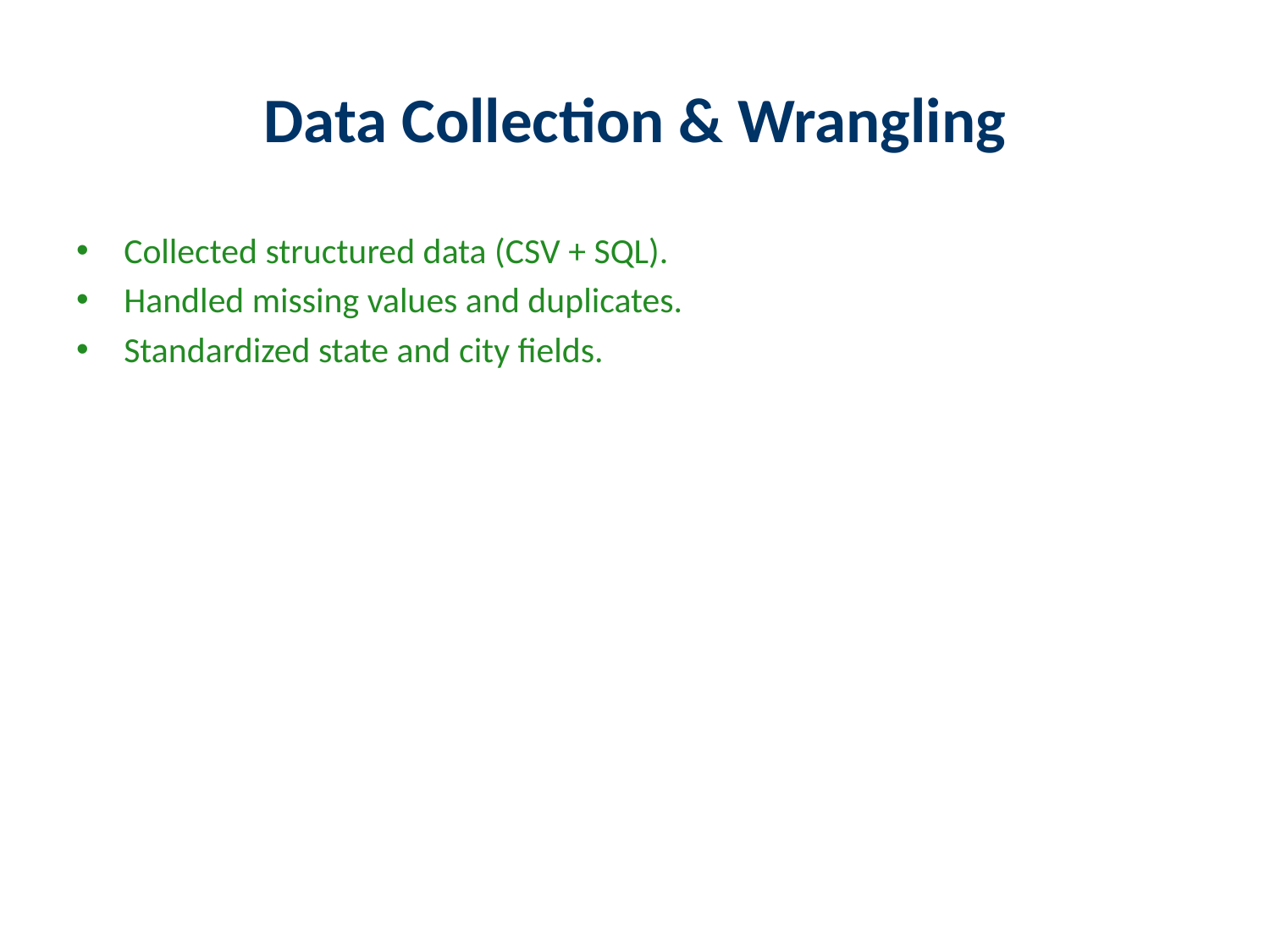

# Data Collection & Wrangling
Collected structured data (CSV + SQL).
Handled missing values and duplicates.
Standardized state and city fields.